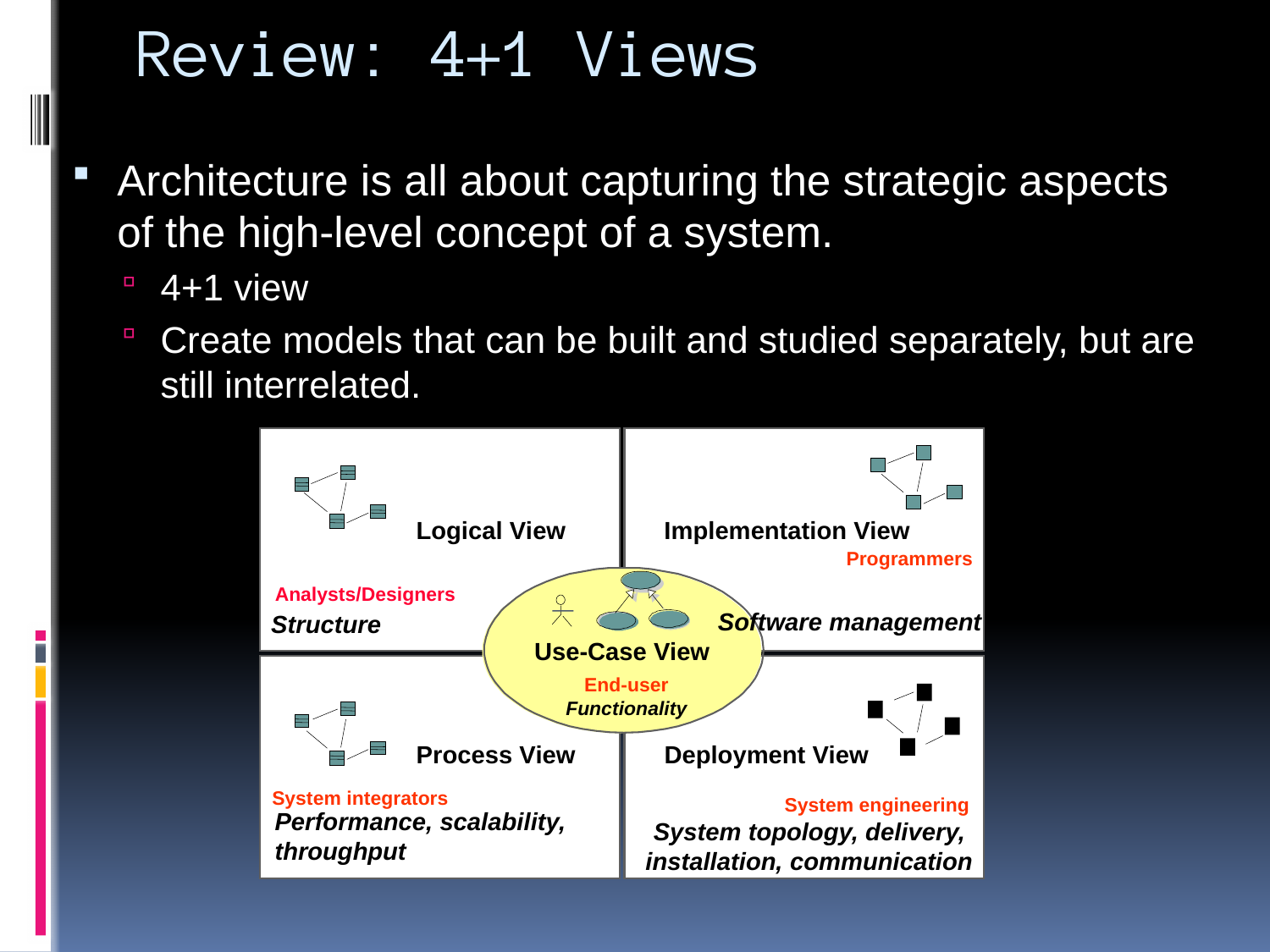

# Review: 4+1 Views
Architecture is all about capturing the strategic aspects of the high-level concept of a system.
4+1 view
Create models that can be built and studied separately, but are still interrelated.

Logical View
Implementation View

Programmers

Analysts/Designers

Software management
Structure

Use-Case View

End-user

Functionality

Process View
Deployment View

System integrators
System engineering
Performance, scalability, throughput
System topology, delivery,
installation, communication